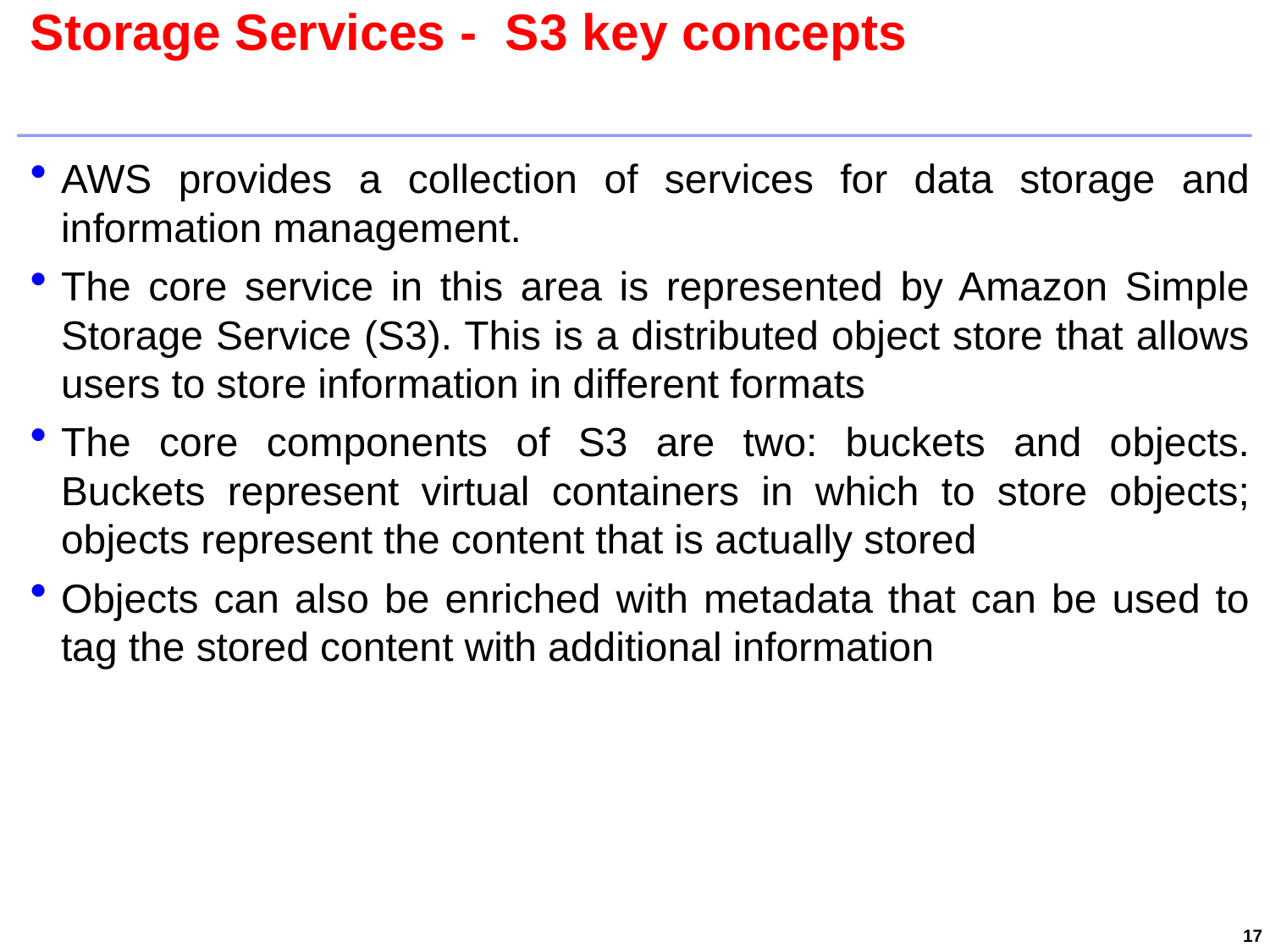

# Storage Services -  S3 key concepts
AWS provides a collection of services for data storage and information management.
The core service in this area is represented by Amazon Simple Storage Service (S3). This is a distributed object store that allows users to store information in different formats
The core components of S3 are two: buckets and objects. Buckets represent virtual containers in which to store objects; objects represent the content that is actually stored
Objects can also be enriched with metadata that can be used to tag the stored content with additional information
17